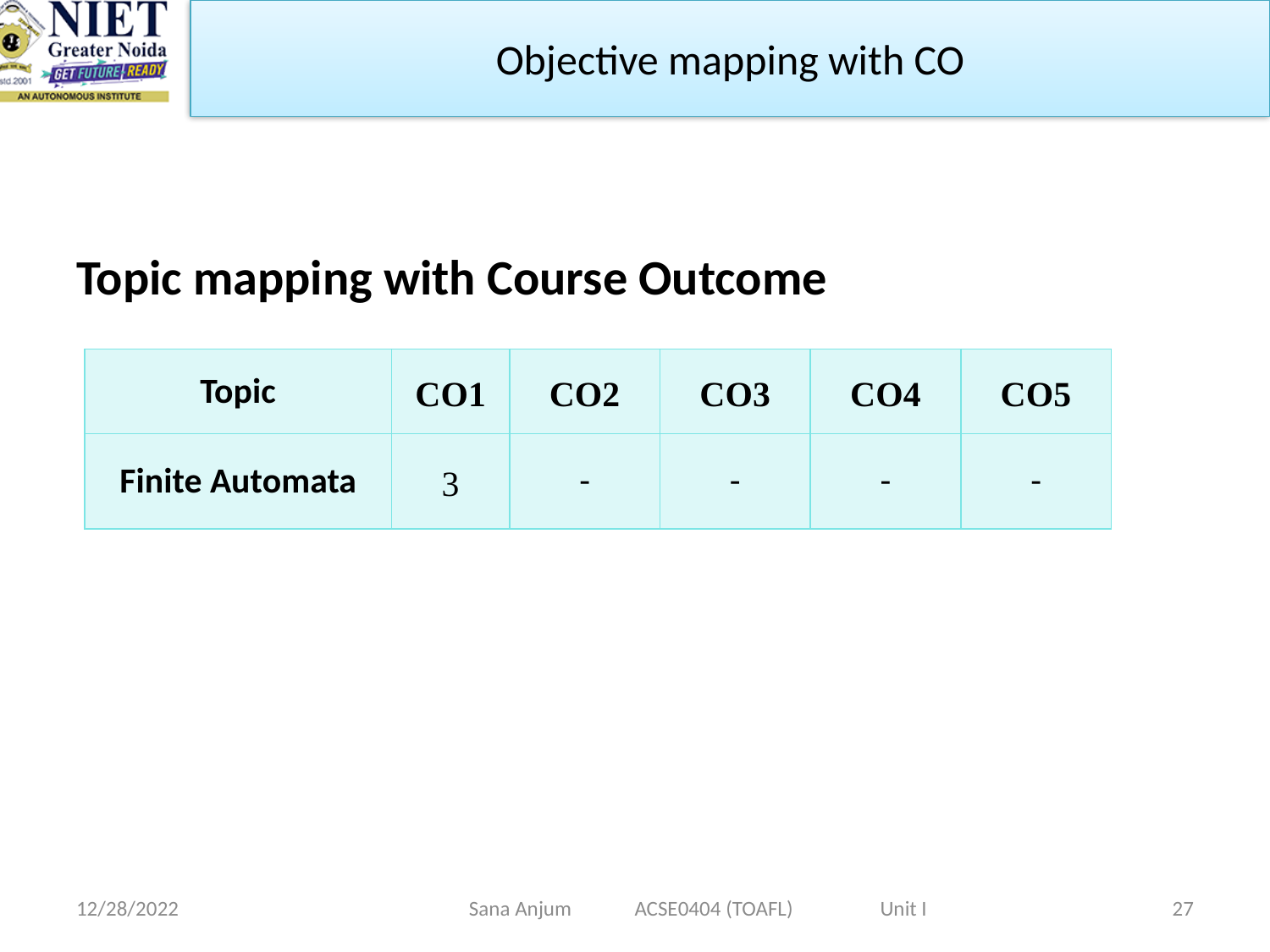

Objective mapping with CO

Topic mapping with Course Outcome

| Topic | CO1 | CO2 | CO3 | CO4 | CO5 |
| --- | --- | --- | --- | --- | --- |
| Finite Automata | 3 | - | - | - | - |
12/28/2022
Sana Anjum             ACSE0404 (TOAFL)                  Unit I
27